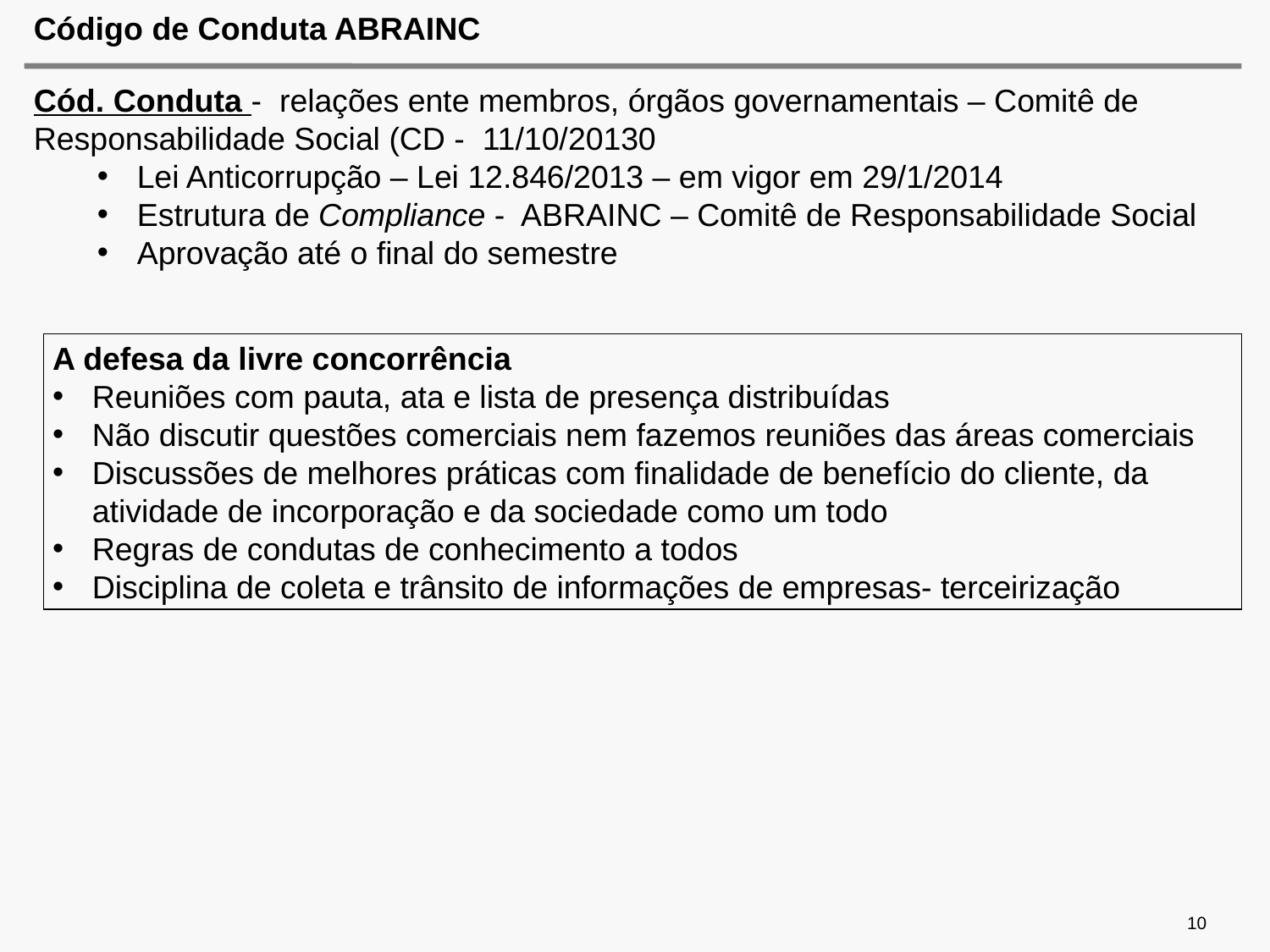

# Código de Conduta ABRAINC

Cód. Conduta -  relações ente membros, órgãos governamentais – Comitê de Responsabilidade Social (CD -  11/10/20130
Lei Anticorrupção – Lei 12.846/2013 – em vigor em 29/1/2014
Estrutura de Compliance -  ABRAINC – Comitê de Responsabilidade Social
Aprovação até o final do semestre

A defesa da livre concorrência
Reuniões com pauta, ata e lista de presença distribuídas
Não discutir questões comerciais nem fazemos reuniões das áreas comerciais
Discussões de melhores práticas com finalidade de benefício do cliente, da atividade de incorporação e da sociedade como um todo
Regras de condutas de conhecimento a todos
Disciplina de coleta e trânsito de informações de empresas- terceirização
10